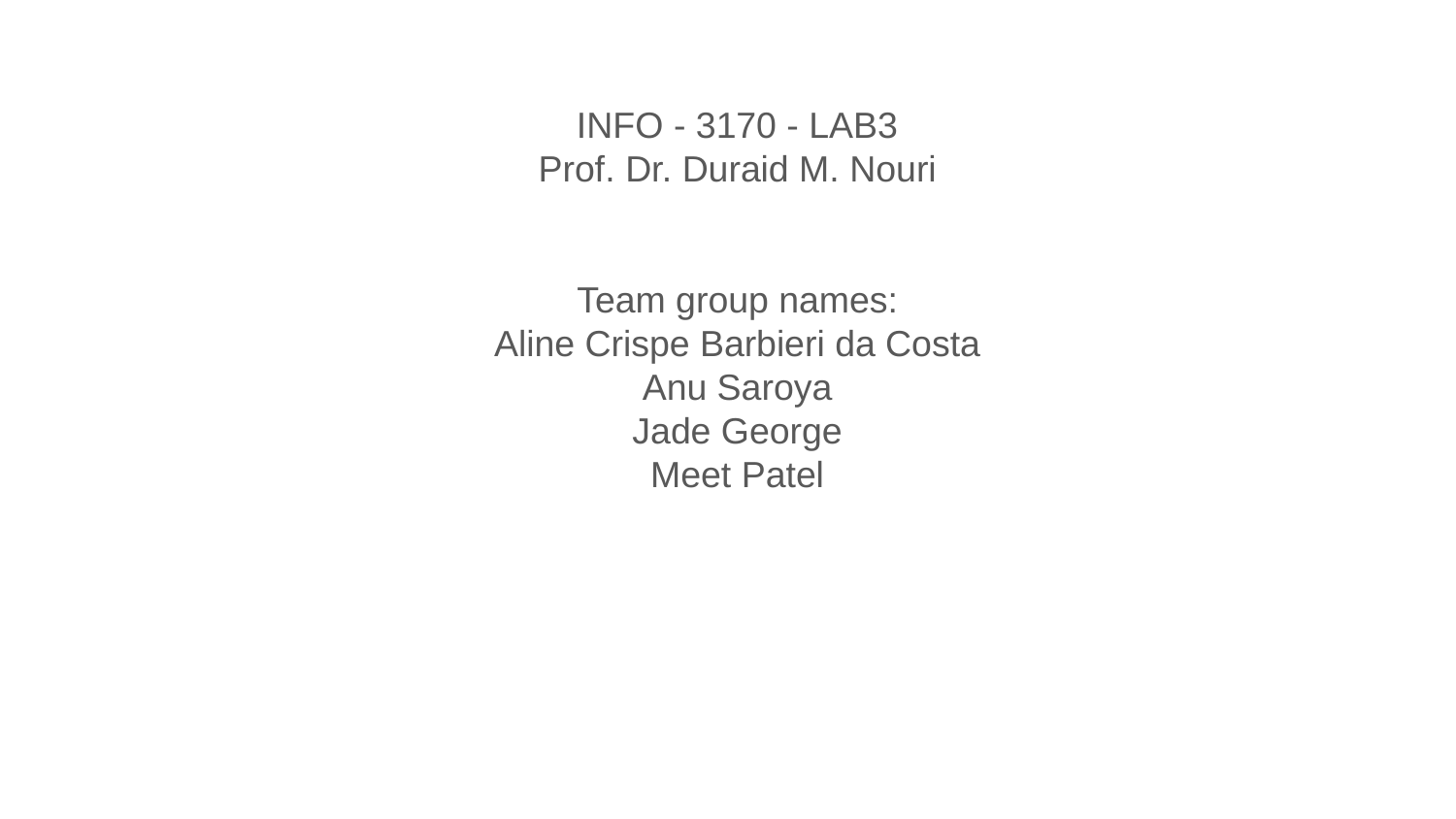

INFO - 3170 - LAB3
Prof. Dr. Duraid M. Nouri

Team group names:
Aline Crispe Barbieri da Costa
Anu Saroya
Jade George
Meet Patel